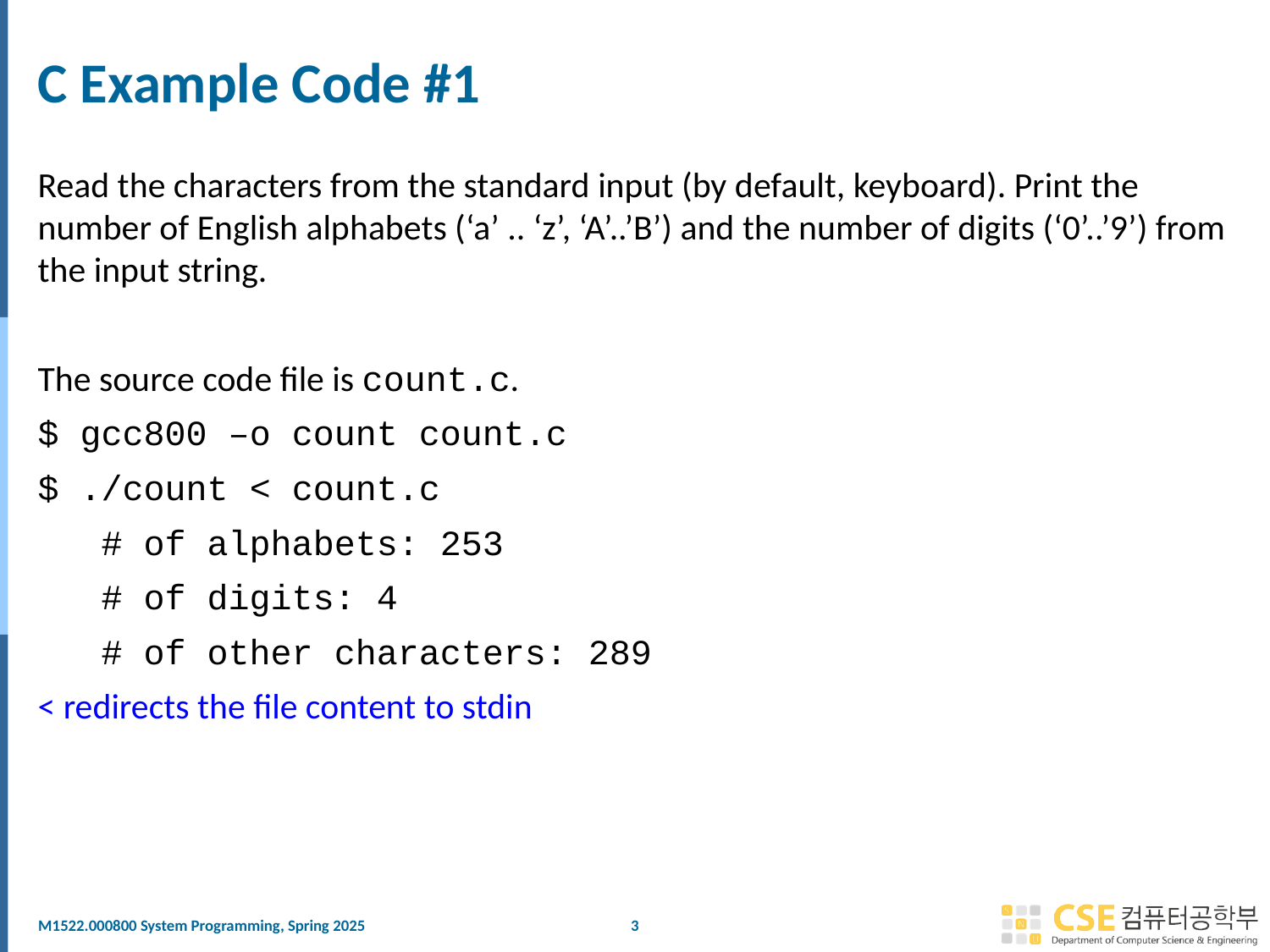

# C Example Code #1
Read the characters from the standard input (by default, keyboard). Print the number of English alphabets (‘a’ .. ‘z’, ‘A’..’B’) and the number of digits (‘0’..’9’) from the input string.

The source code file is count.c.
$ gcc800 –o count count.c
$ ./count < count.c
   # of alphabets: 253
   # of digits: 4
   # of other characters: 289
< redirects the file content to stdin